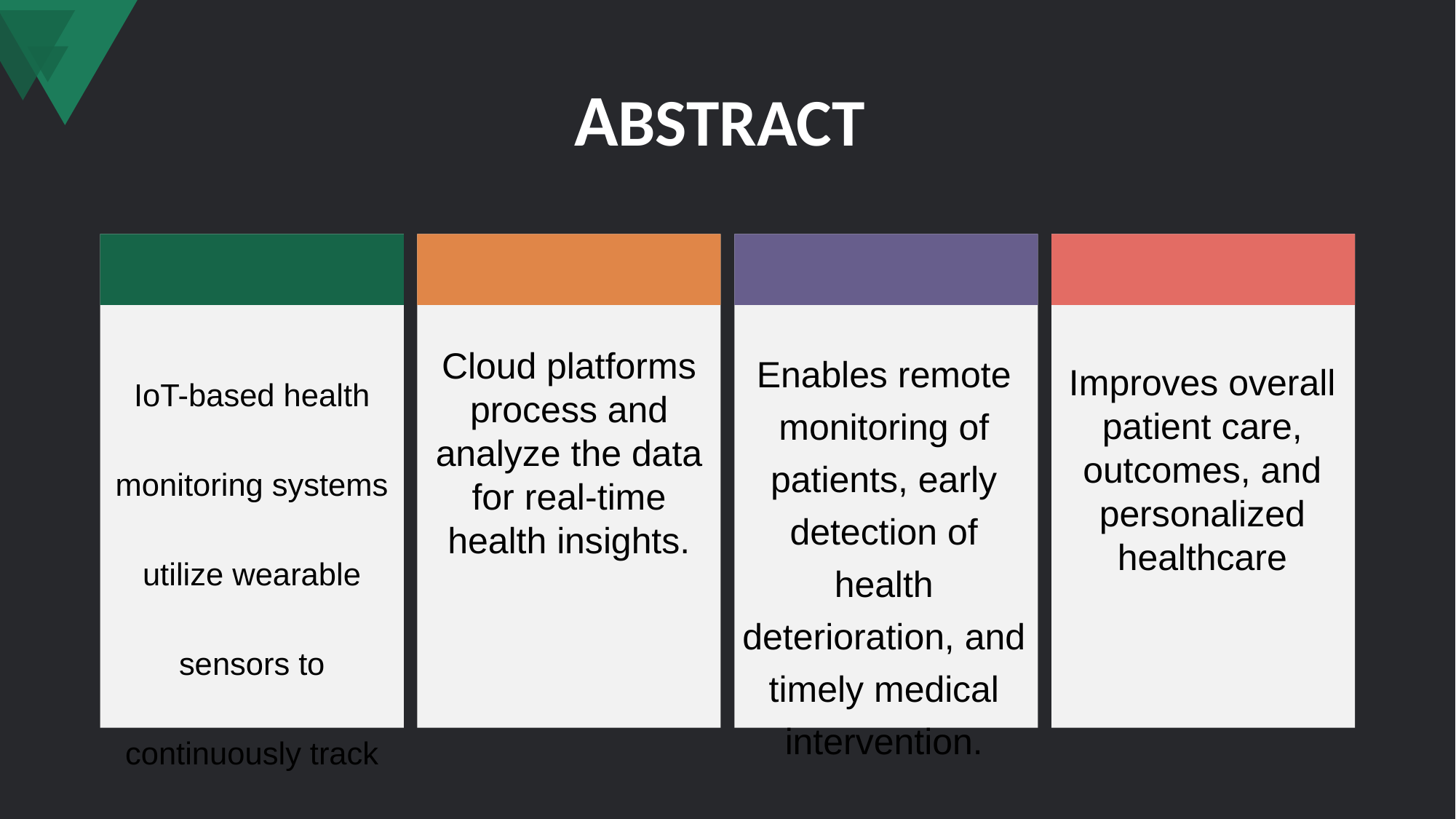

# ABSTRACT

IoT-based health monitoring systems utilize wearable sensors to continuously track vital signs.
Cloud platforms process and analyze the data for real-time health insights.
Enables remote monitoring of patients, early detection of health deterioration, and timely medical intervention.
Improves overall patient care, outcomes, and personalized healthcare